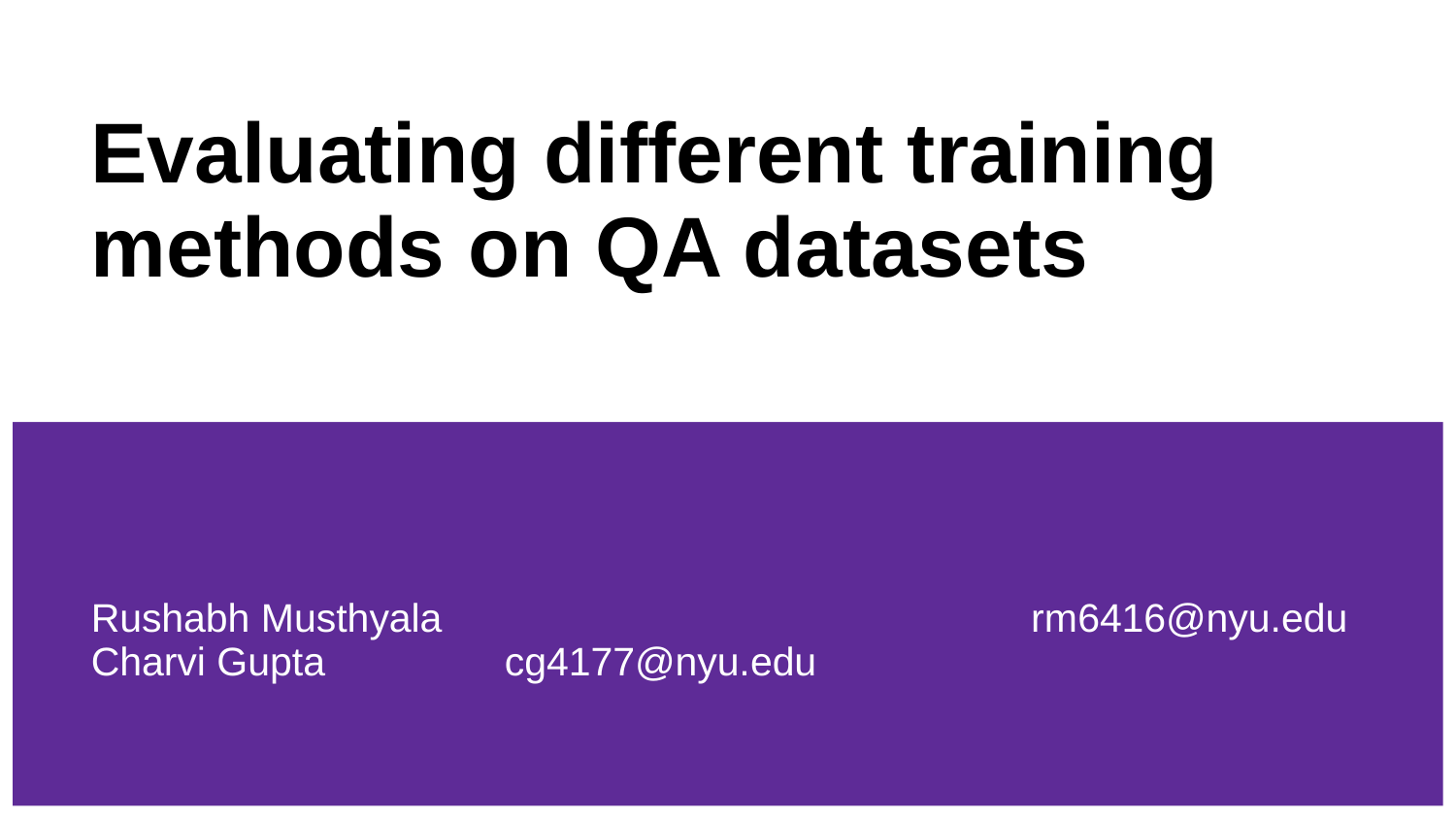

# Evaluating different training methods on QA datasets

Rushabh Musthyala                                                     rm6416@nyu.edu
Charvi Gupta 									     cg4177@nyu.edu